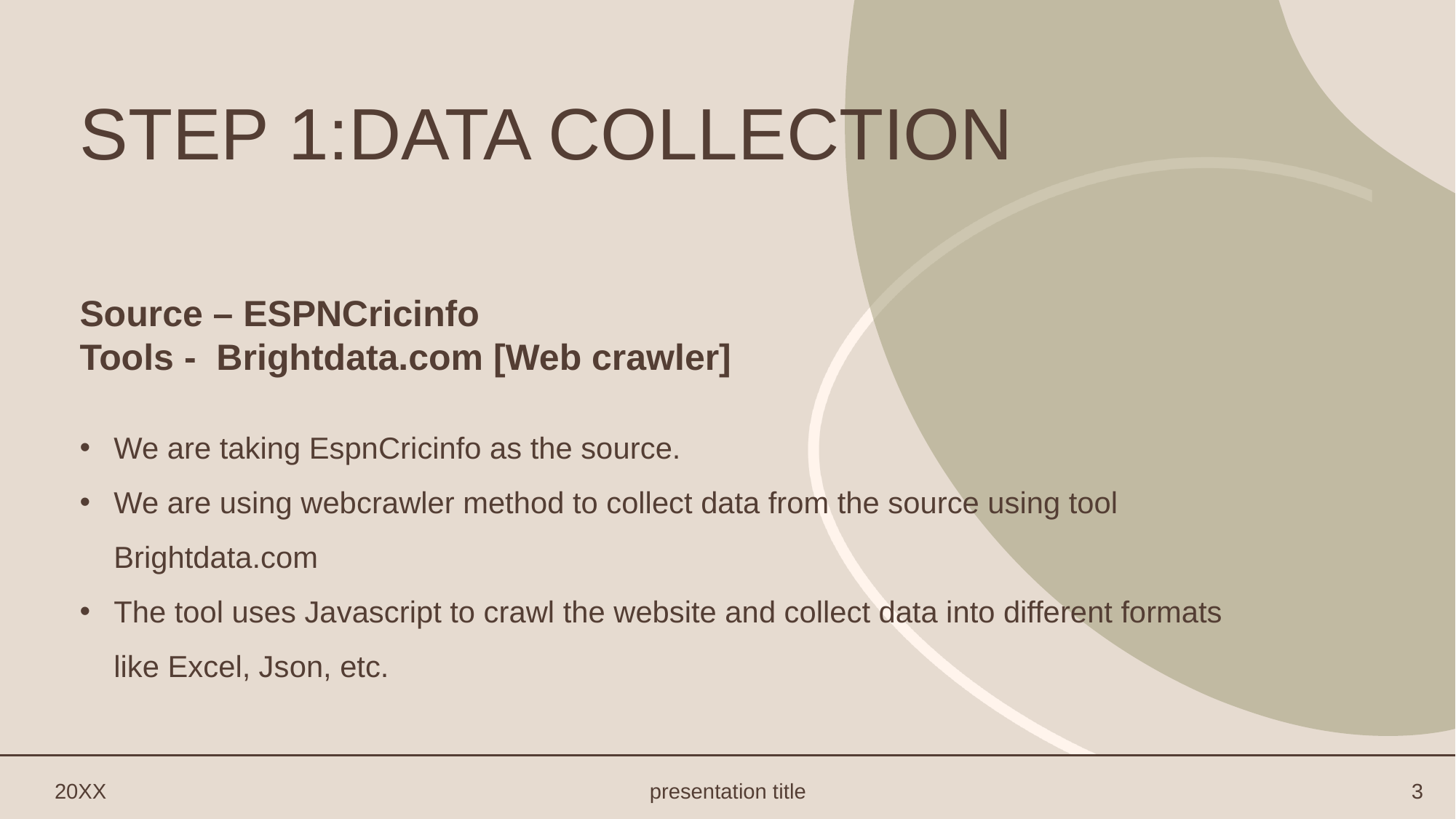

# STEP 1:DATA COLLECTION

Source – ESPNCricinfo
Tools -  Brightdata.com [Web crawler]

We are taking EspnCricinfo as the source.
We are using webcrawler method to collect data from the source using tool Brightdata.com
The tool uses Javascript to crawl the website and collect data into different formats like Excel, Json, etc.

20XX
presentation title
3